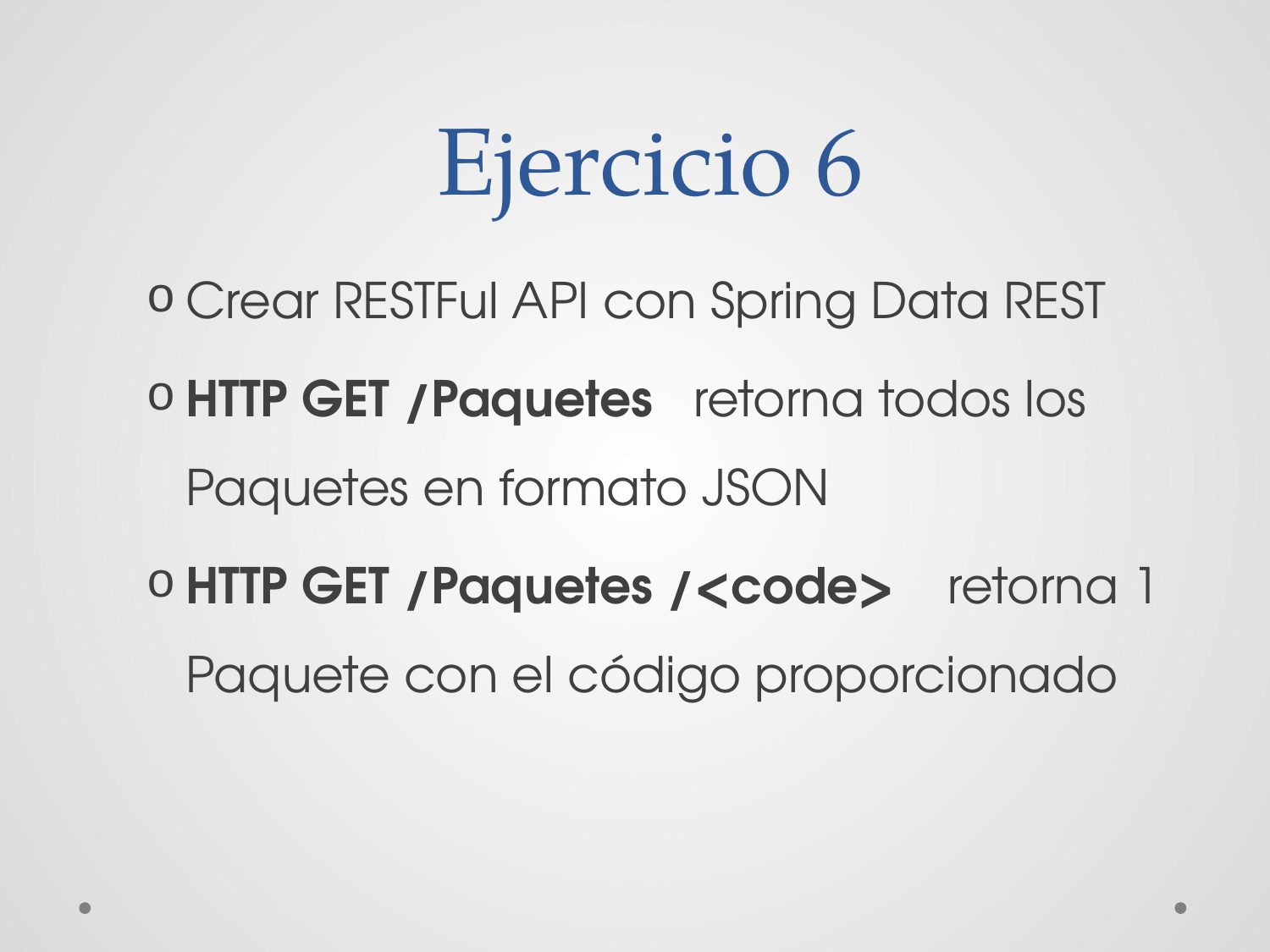

# Ejercicio 6
Crear RESTFul API con Spring Data REST
HTTP GET /Paquetes 	retorna todos los Paquetes en formato JSON
HTTP GET /Paquetes /<code>	retorna 1 Paquete con el código proporcionado